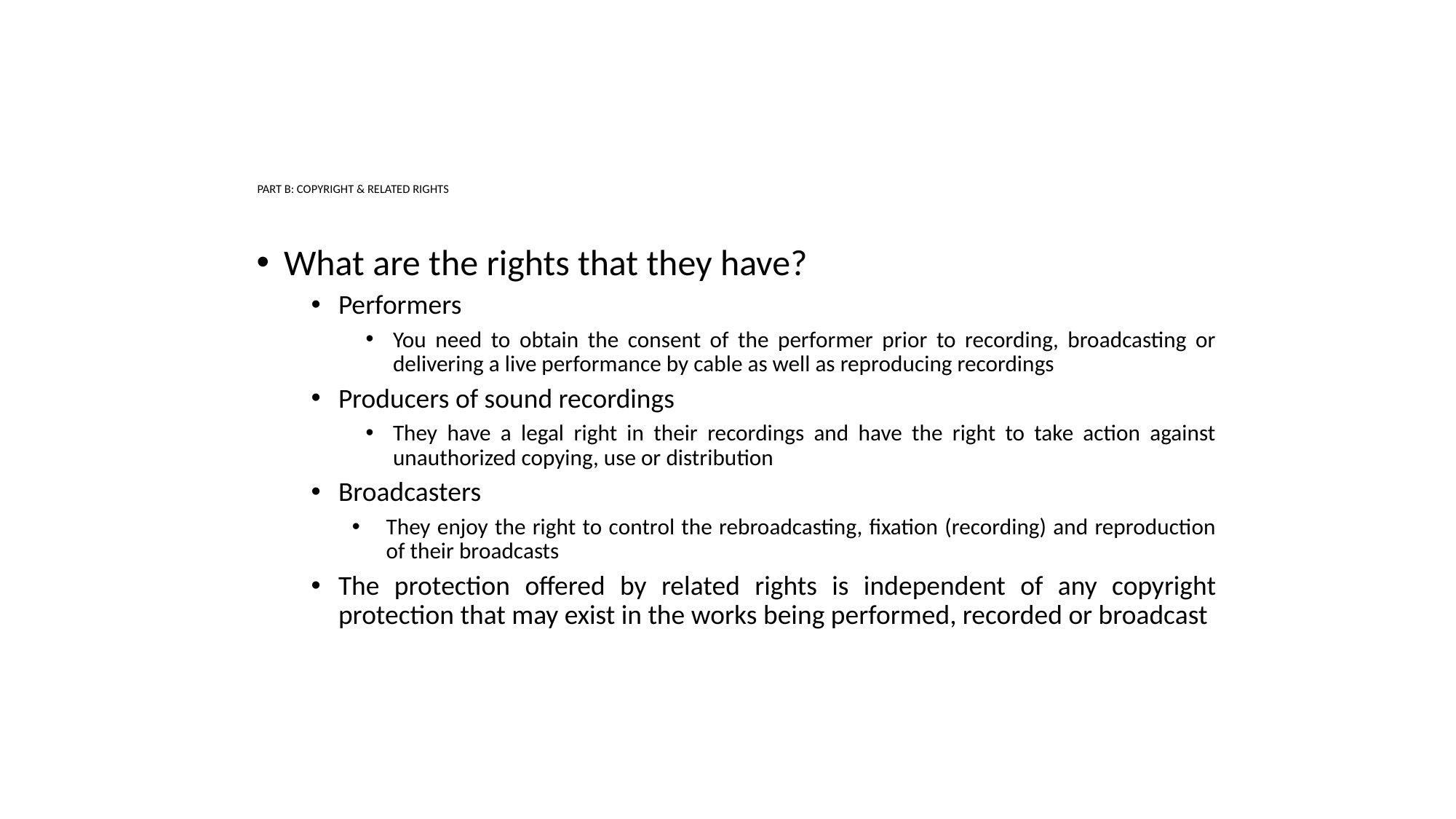

# PART B: COPYRIGHT & RELATED RIGHTS
What are the rights that they have?
Performers
You need to obtain the consent of the performer prior to recording, broadcasting or delivering a live performance by cable as well as reproducing recordings
Producers of sound recordings
They have a legal right in their recordings and have the right to take action against unauthorized copying, use or distribution
Broadcasters
They enjoy the right to control the rebroadcasting, fixation (recording) and reproduction of their broadcasts
The protection offered by related rights is independent of any copyright protection that may exist in the works being performed, recorded or broadcast